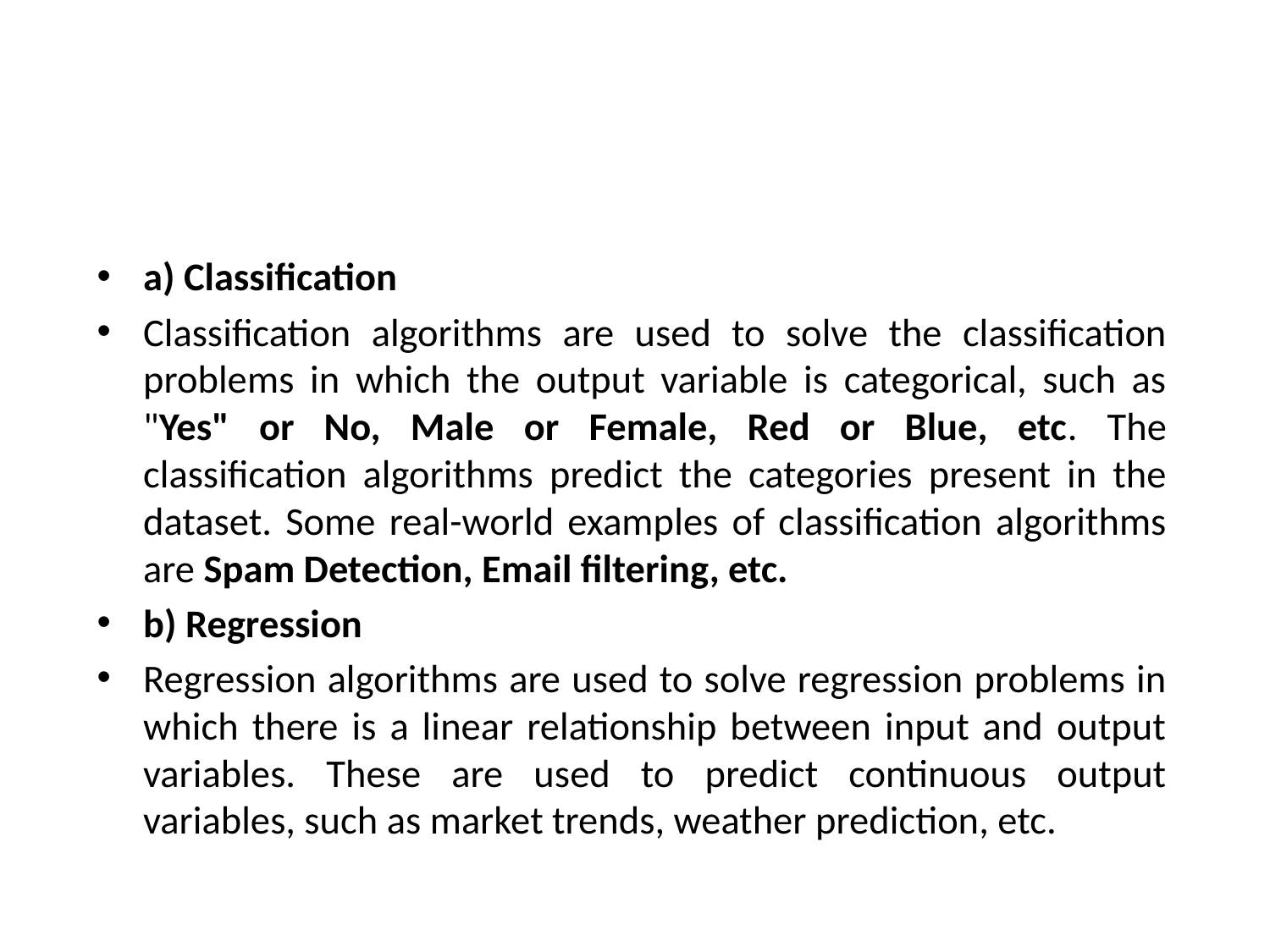

a) Classification
Classification algorithms are used to solve the classification problems in which the output variable is categorical, such as "Yes" or No, Male or Female, Red or Blue, etc. The classification algorithms predict the categories present in the dataset. Some real-world examples of classification algorithms are Spam Detection, Email filtering, etc.
b) Regression
Regression algorithms are used to solve regression problems in which there is a linear relationship between input and output variables. These are used to predict continuous output variables, such as market trends, weather prediction, etc.